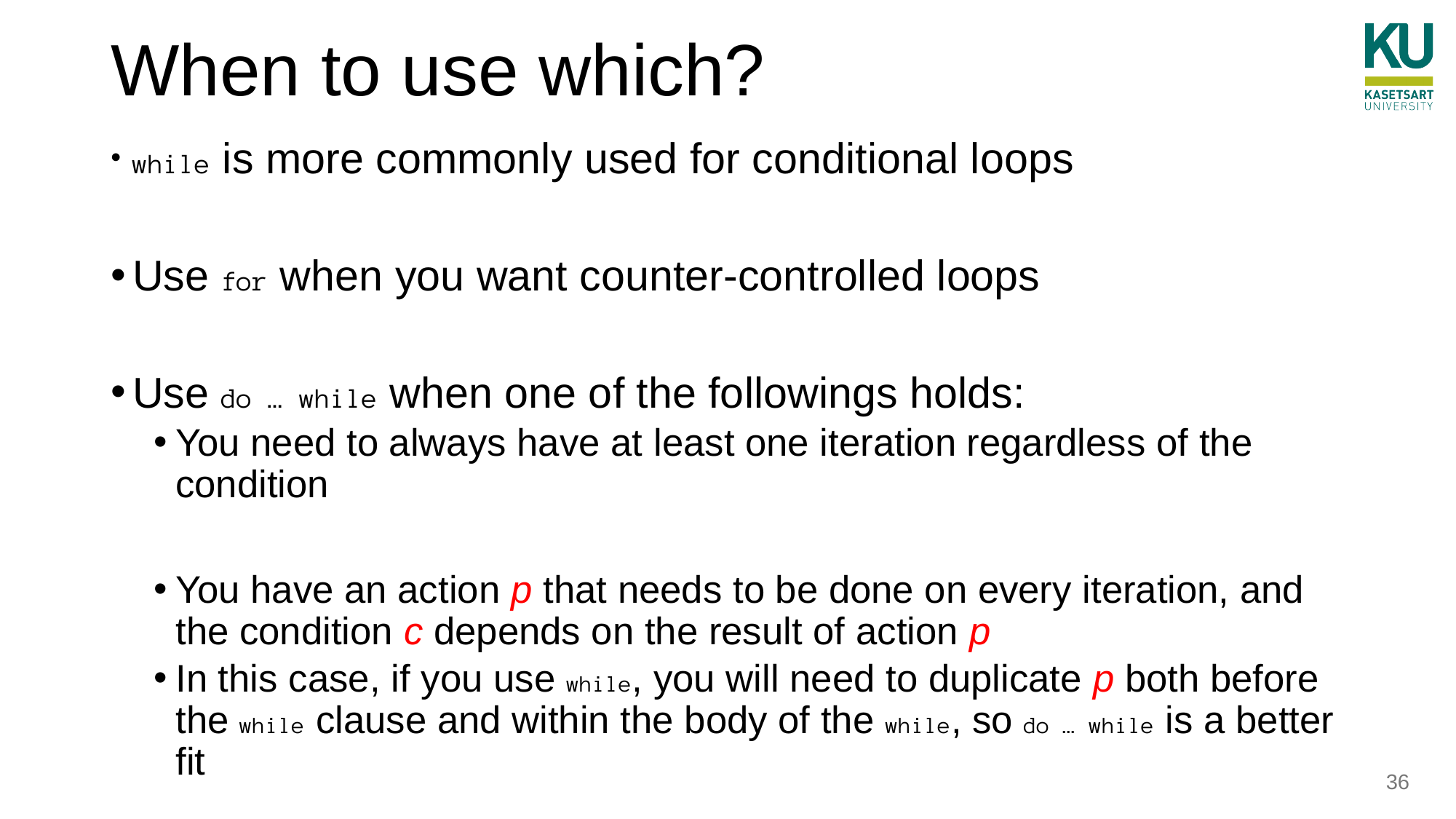

# When to use which?
while is more commonly used for conditional loops

Use for when you want counter-controlled loops

Use do … while when one of the followings holds:
You need to always have at least one iteration regardless of the condition

You have an action p that needs to be done on every iteration, and the condition c depends on the result of action p
In this case, if you use while, you will need to duplicate p both before the while clause and within the body of the while, so do … while is a better fit
36